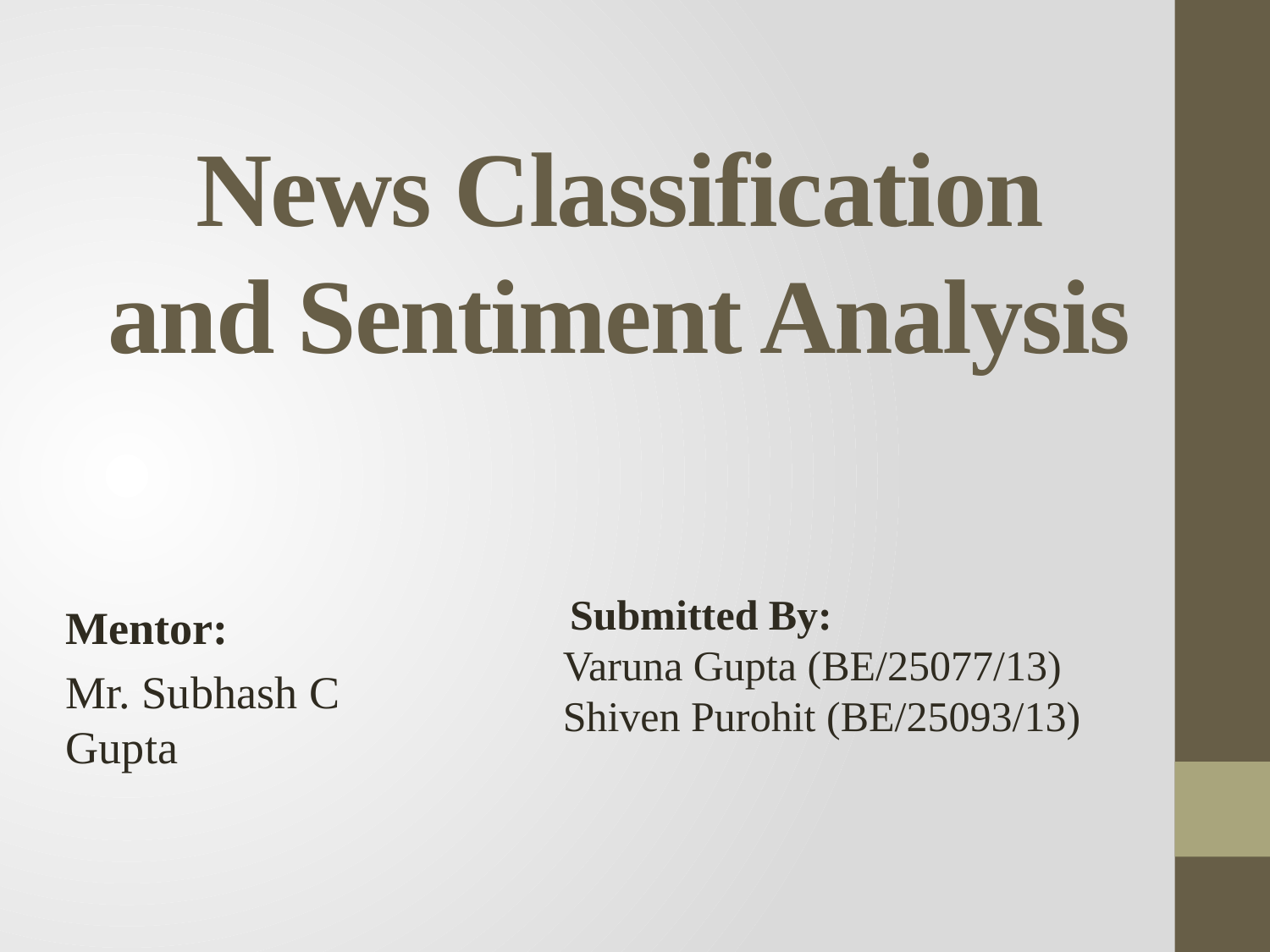

# News Classification and Sentiment Analysis
 Submitted By:
Varuna Gupta (BE/25077/13)
Shiven Purohit (BE/25093/13)
Mentor:
Mr. Subhash C Gupta